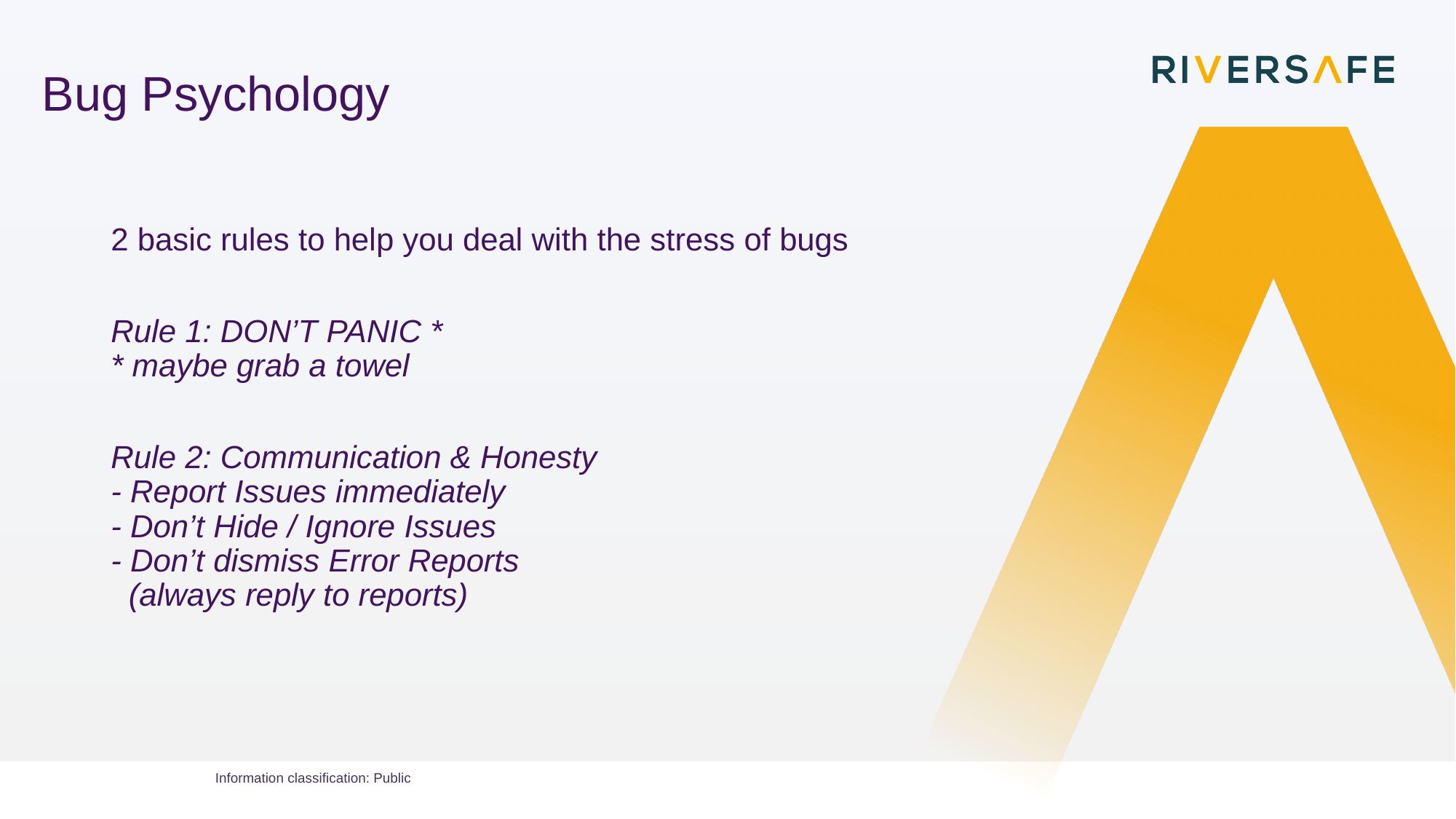

FOR INTERNAL USE ONLY
# Bug Psychology
2 basic rules to help you deal with the stress of bugs

Rule 1: DON’T PANIC *
* maybe grab a towel

Rule 2: Communication & Honesty
- Report Issues immediately
- Don’t Hide / Ignore Issues
- Don’t dismiss Error Reports
  (always reply to reports)

Information classiﬁcation: Public